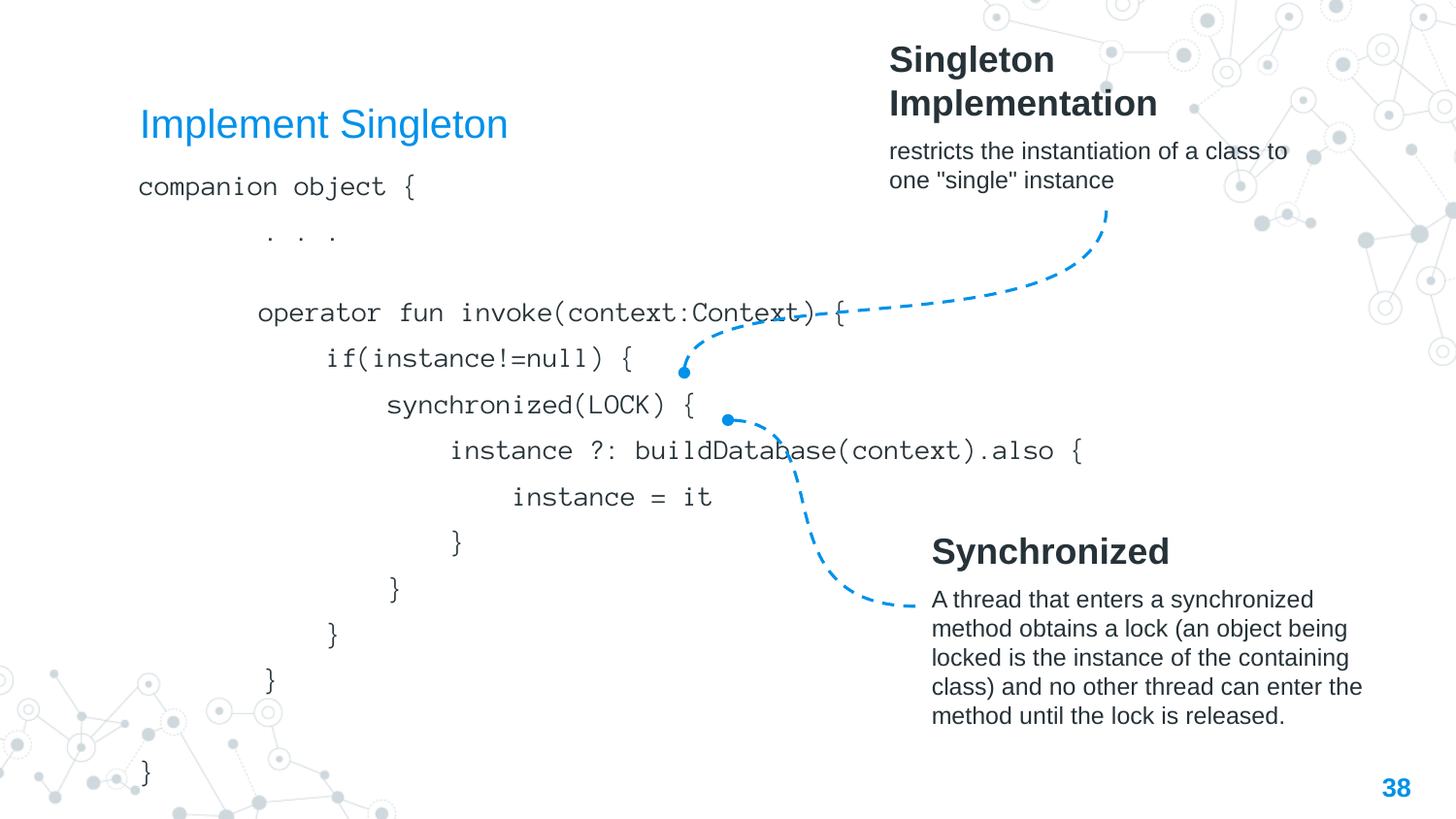

Singleton Implementation
restricts the instantiation of a class to one "single" instance

# Implement Singleton
companion object {
        . . .
   operator fun invoke(context:Context) {
            if(instance!=null) {
                synchronized(LOCK) {
                    instance ?: buildDatabase(context).also {
                        instance = it
                    }
                }
            }
        }

}

Synchronized
A thread that enters a synchronized method obtains a lock (an object being locked is the instance of the containing class) and no other thread can enter the method until the lock is released.

38